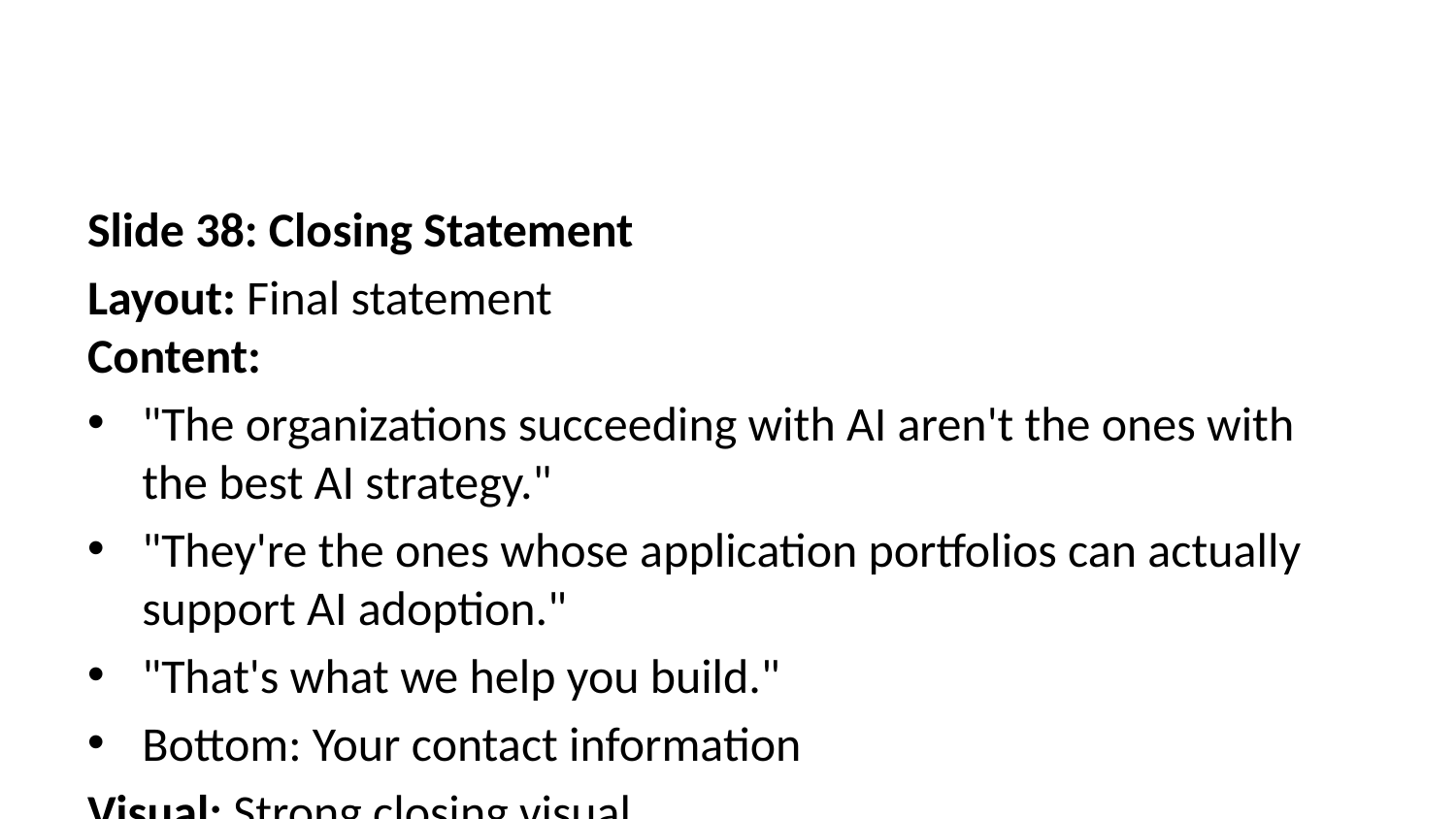

Slide 38: Closing Statement
Layout: Final statement
Content:
"The organizations succeeding with AI aren't the ones with the best AI strategy."
"They're the ones whose application portfolios can actually support AI adoption."
"That's what we help you build."
Bottom: Your contact information
Visual: Strong closing visual
Speaker Notes: End with impact statement